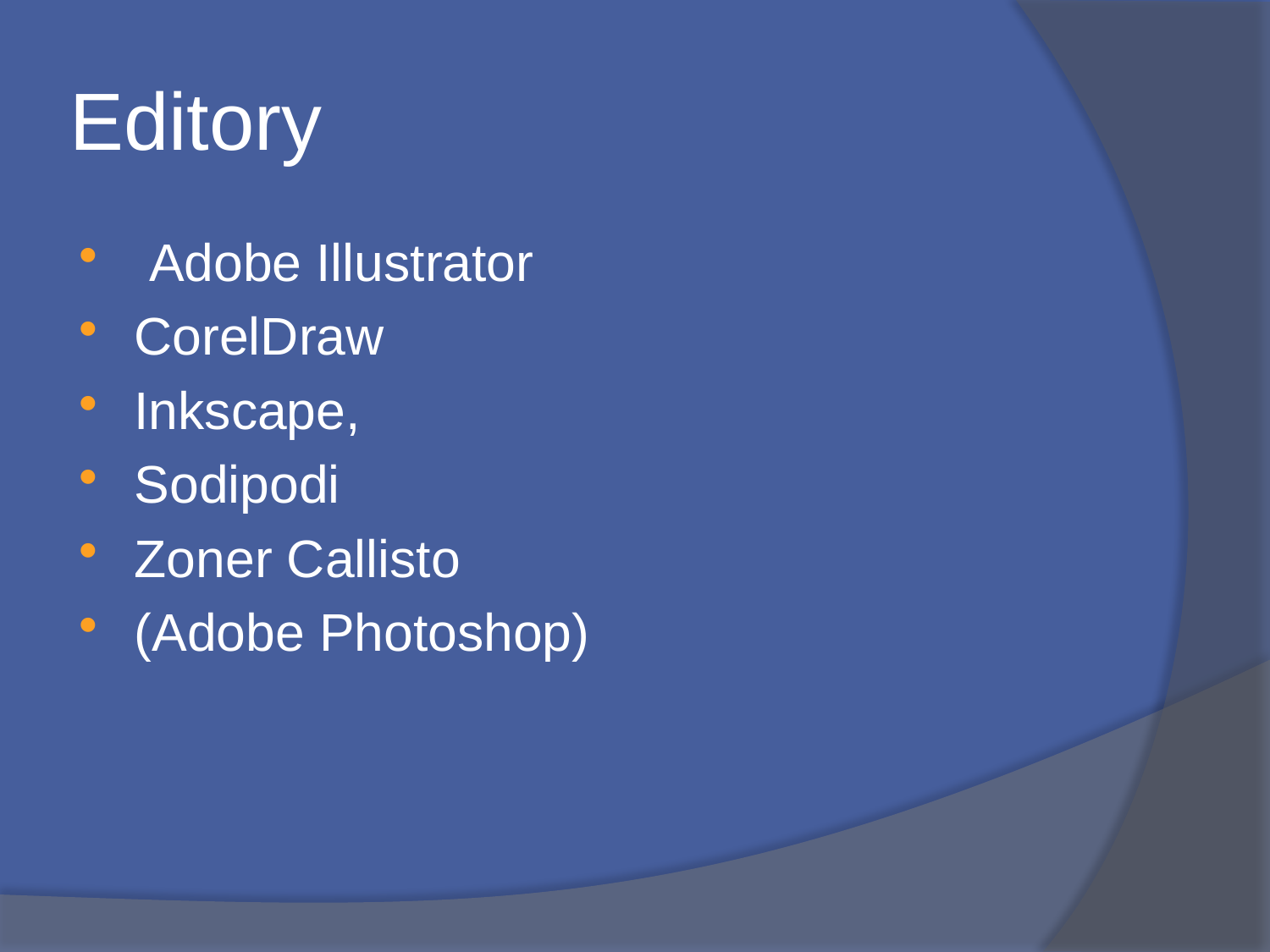

# Editory
 Adobe Illustrator
CorelDraw
Inkscape,
Sodipodi
Zoner Callisto
(Adobe Photoshop)